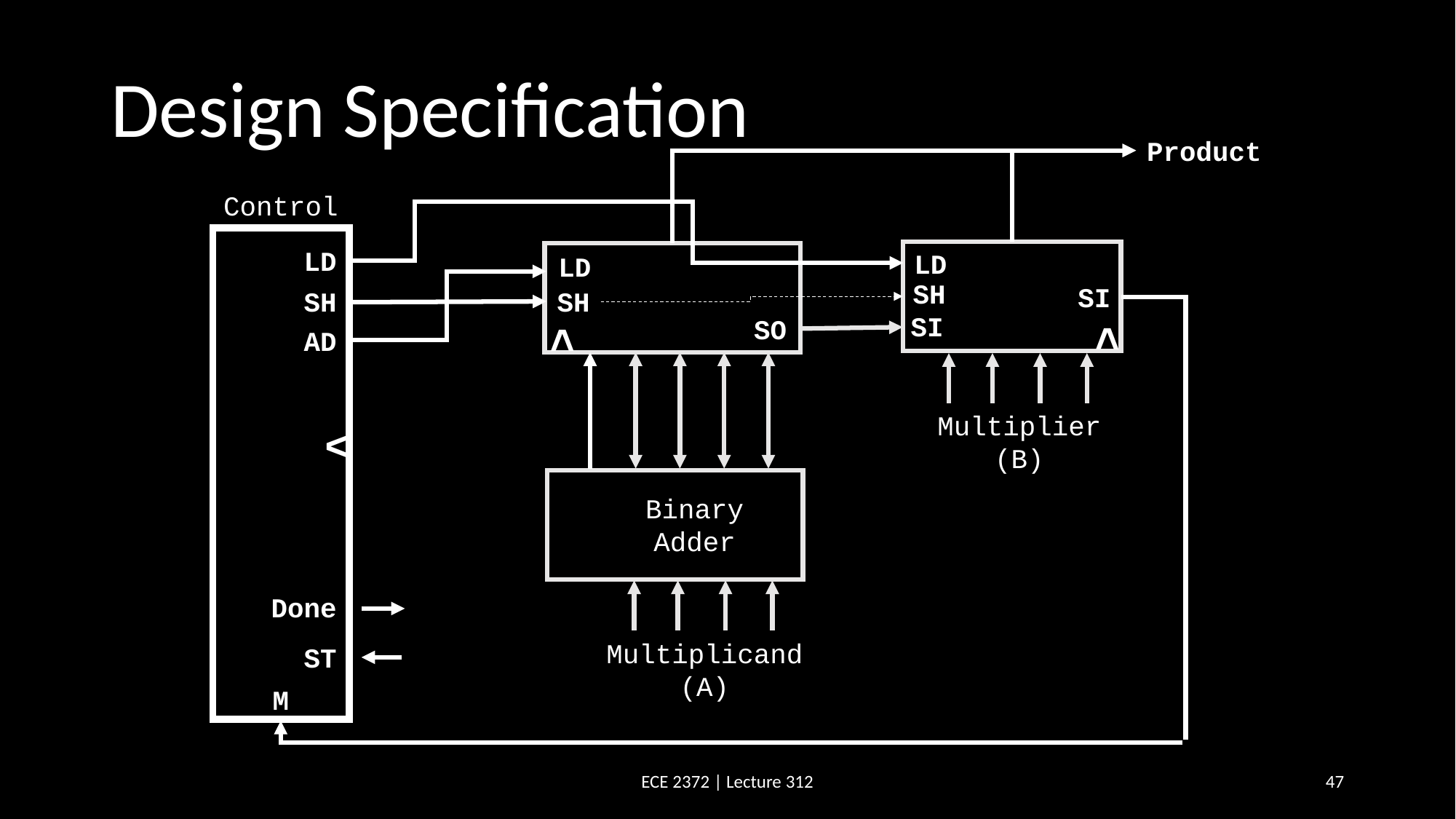

# Design Specification
Product
Control

LD
LD

>
Multiplier
(B)

LD
SH
SI
SH
SH
SI
SO
>
AD
>

Binary
Adder
Done
Multiplicand
(A)
ST
M
ECE 2372 | Lecture 312
47